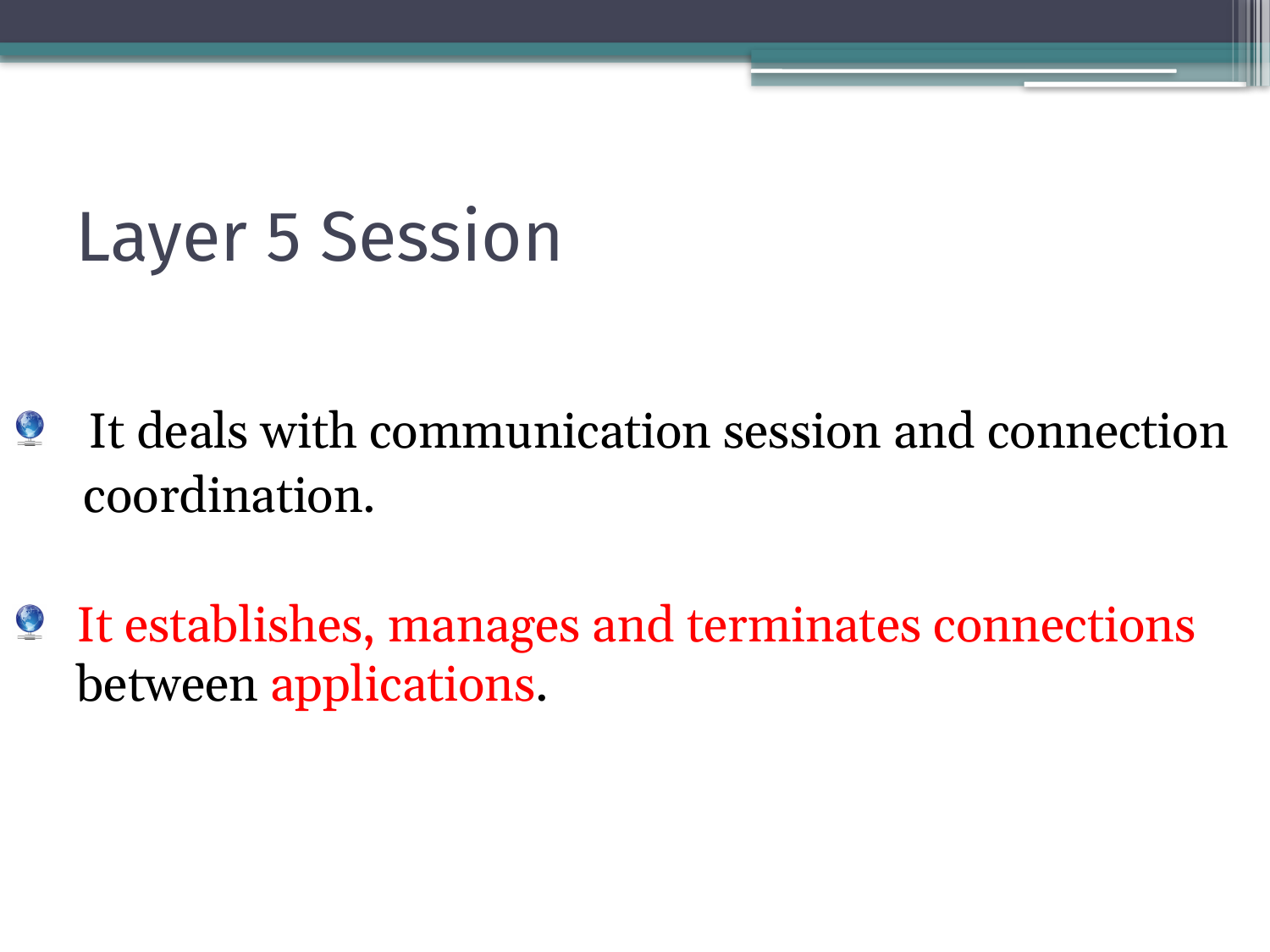

# Layer 5 Session

 It deals with communication session and connection
      coordination.

It establishes, manages and terminates connections between applications.